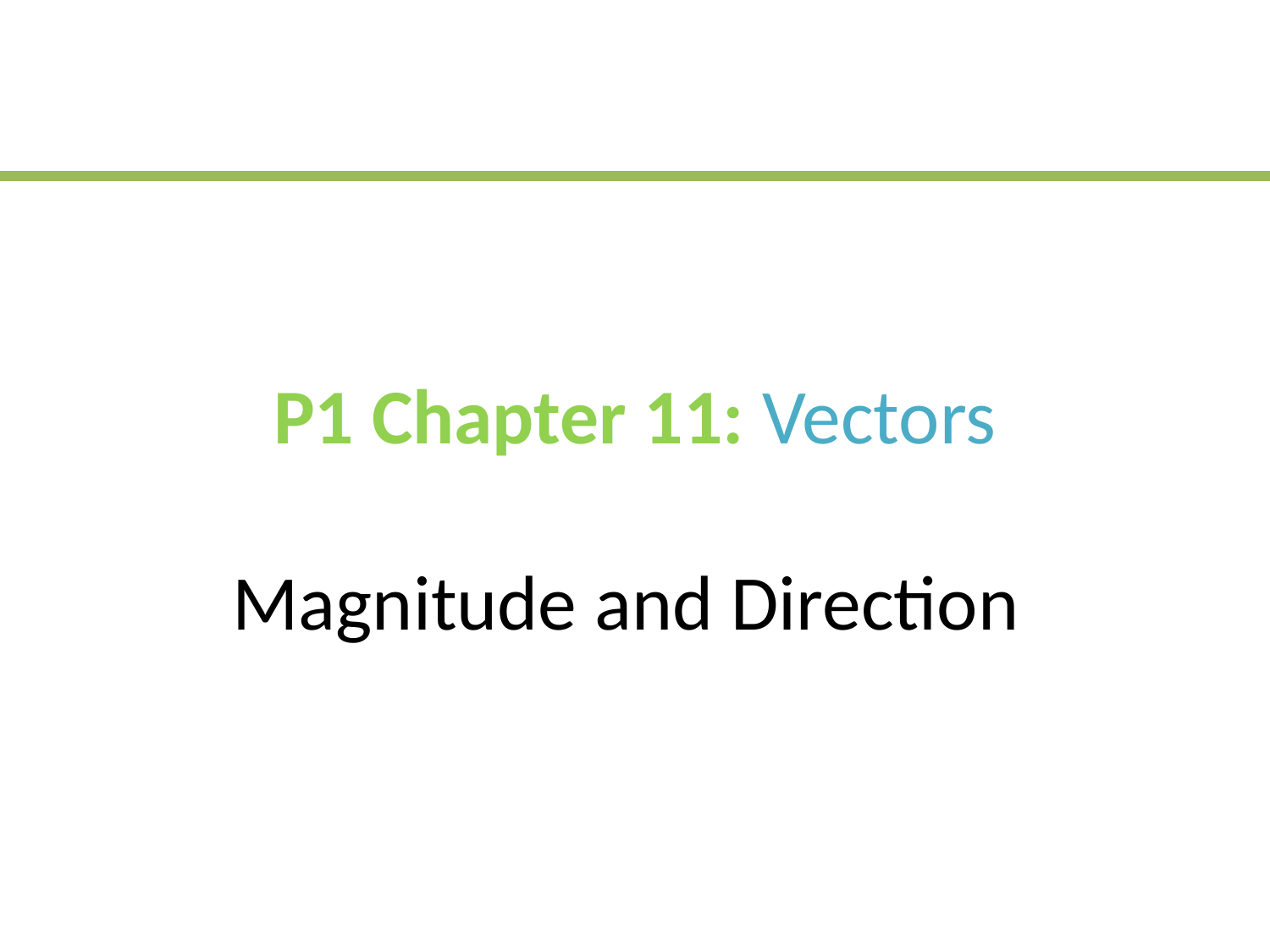

# P1 Chapter 11: Vectors Magnitude and Direction